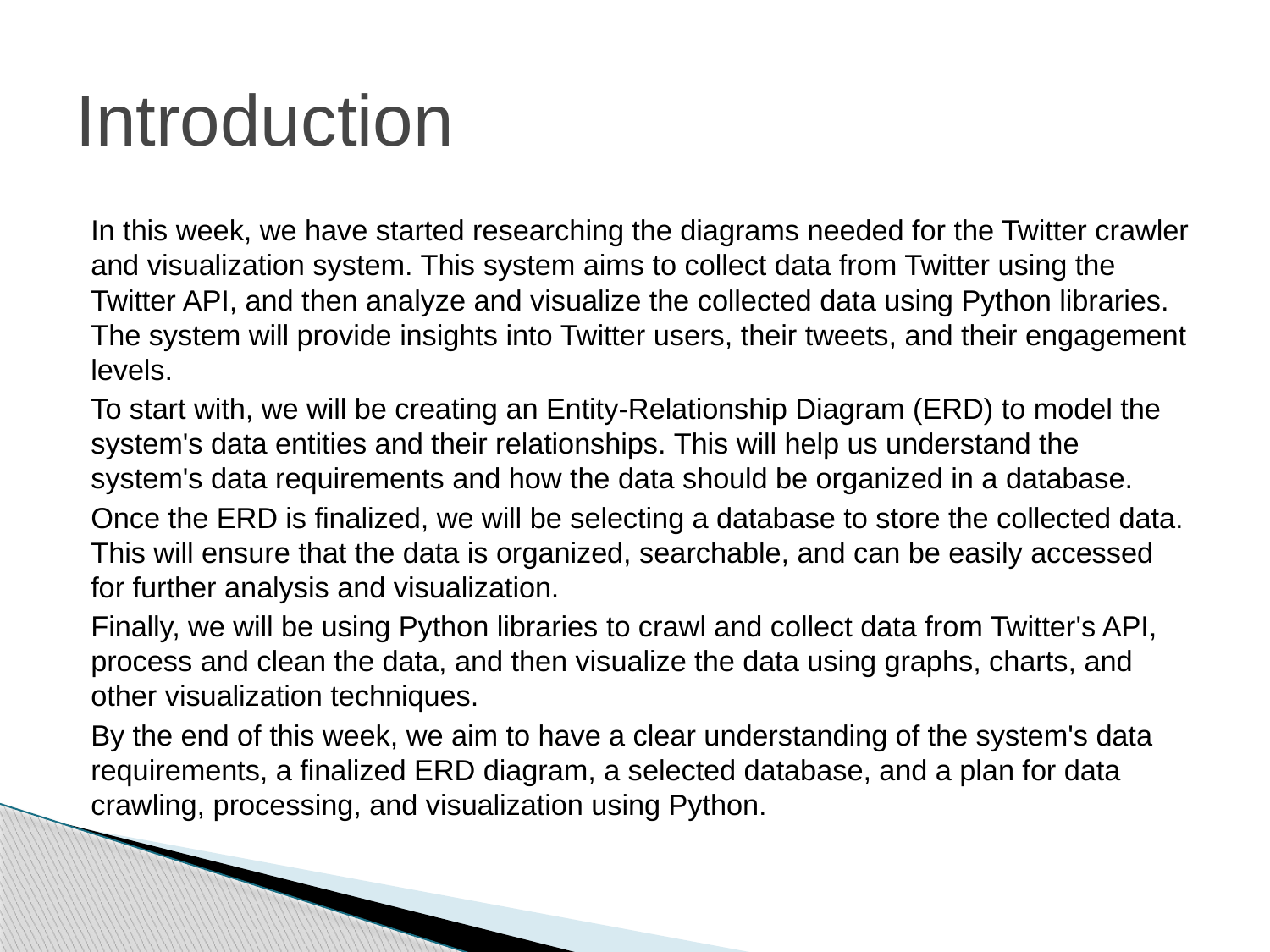

# Introduction
In this week, we have started researching the diagrams needed for the Twitter crawler and visualization system. This system aims to collect data from Twitter using the Twitter API, and then analyze and visualize the collected data using Python libraries. The system will provide insights into Twitter users, their tweets, and their engagement levels.
To start with, we will be creating an Entity-Relationship Diagram (ERD) to model the system's data entities and their relationships. This will help us understand the system's data requirements and how the data should be organized in a database.
Once the ERD is finalized, we will be selecting a database to store the collected data. This will ensure that the data is organized, searchable, and can be easily accessed for further analysis and visualization.
Finally, we will be using Python libraries to crawl and collect data from Twitter's API, process and clean the data, and then visualize the data using graphs, charts, and other visualization techniques.
By the end of this week, we aim to have a clear understanding of the system's data requirements, a finalized ERD diagram, a selected database, and a plan for data crawling, processing, and visualization using Python.